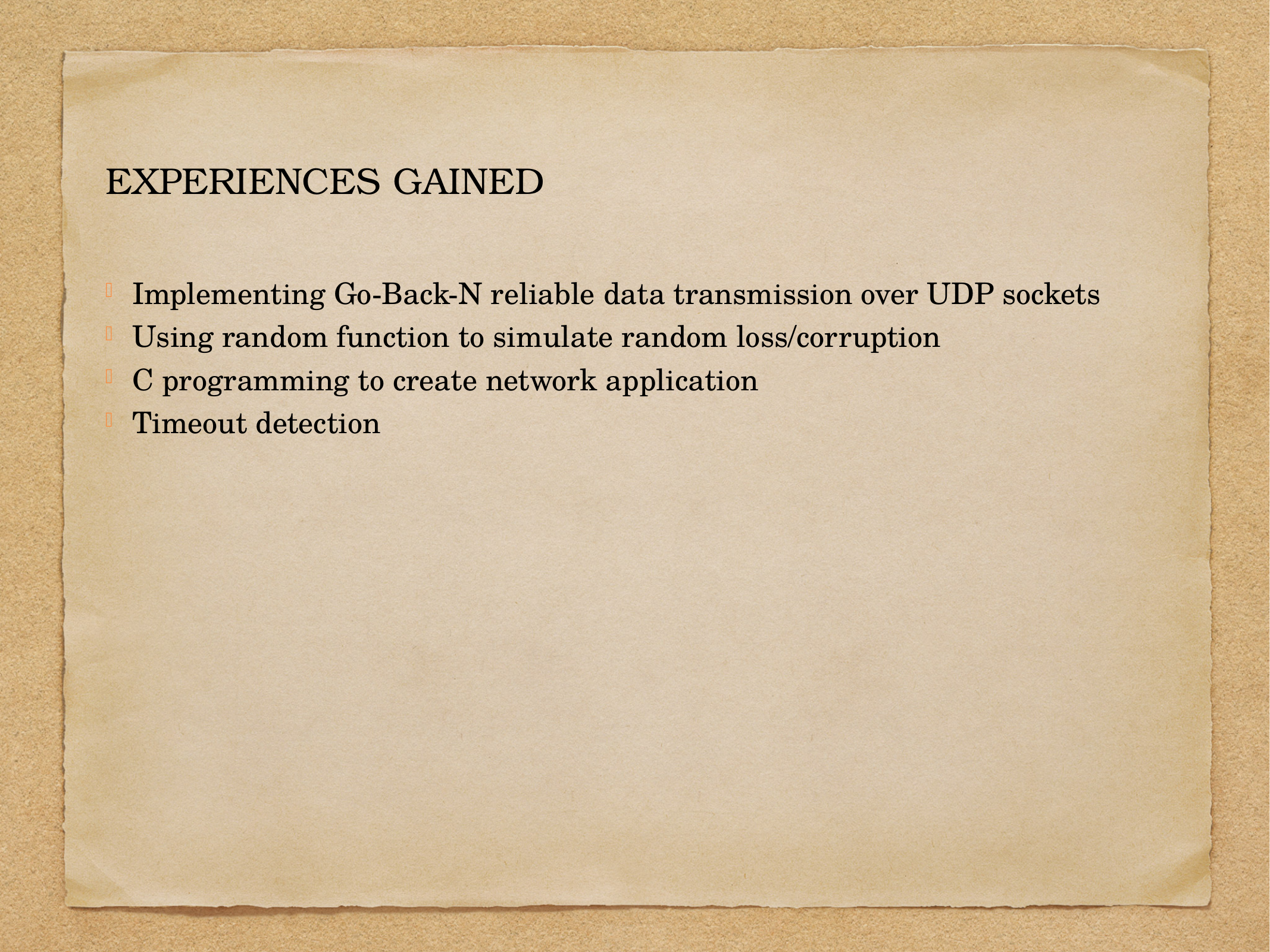

# Experiences Gained
Implementing Go-Back-N reliable data transmission over UDP sockets
Using random function to simulate random loss/corruption
C programming to create network application
Timeout detection